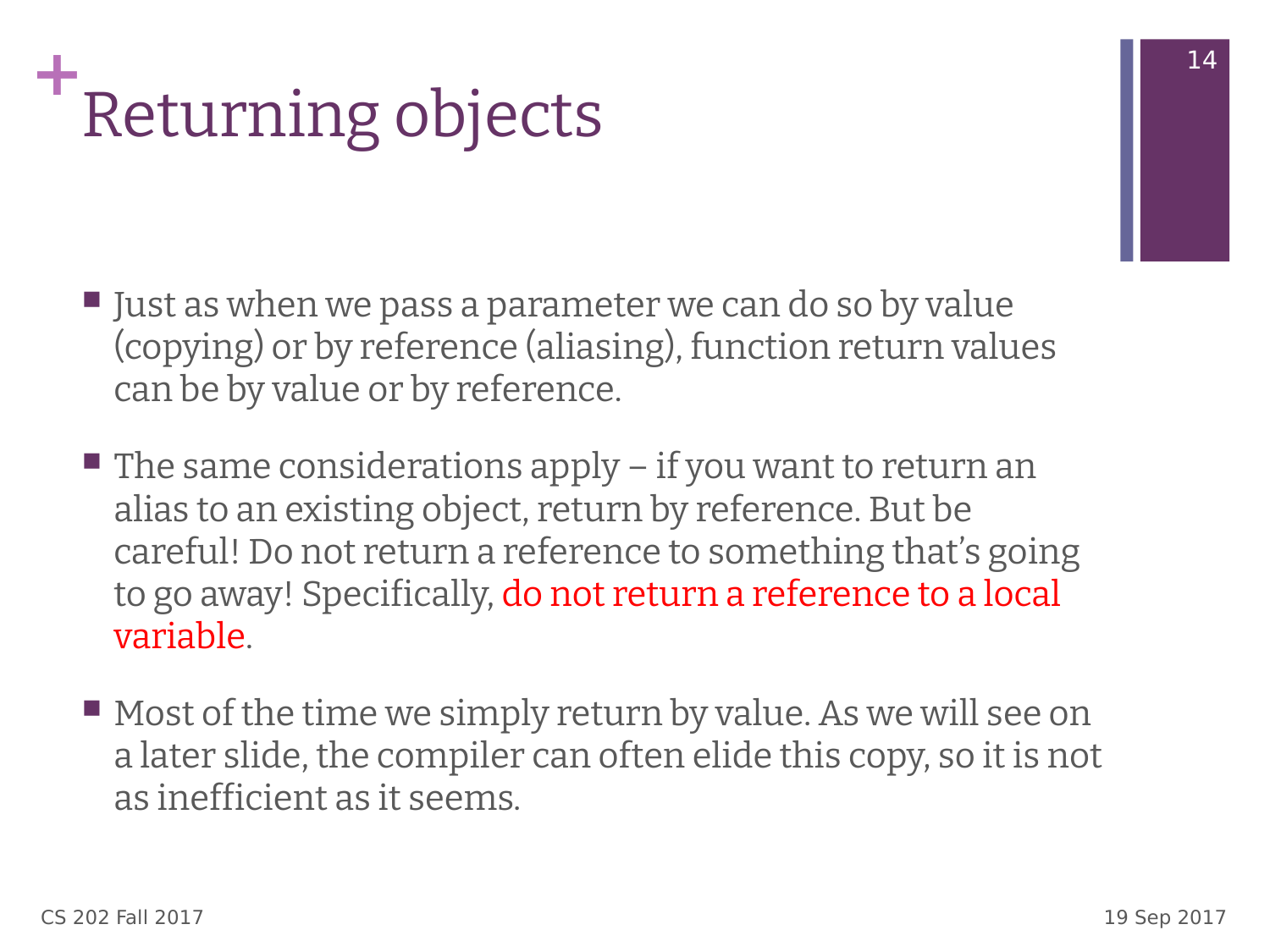

14
# Returning objects
Just as when we pass a parameter we can do so by value (copying) or by reference (aliasing), function return values can be by value or by reference.
The same considerations apply – if you want to return an alias to an existing object, return by reference. But be careful! Do not return a reference to something that’s going to go away! Specifically, do not return a reference to a local variable.
Most of the time we simply return by value. As we will see on a later slide, the compiler can often elide this copy, so it is not as inefficient as it seems.
CS 202 Fall 2017
19 Sep 2017